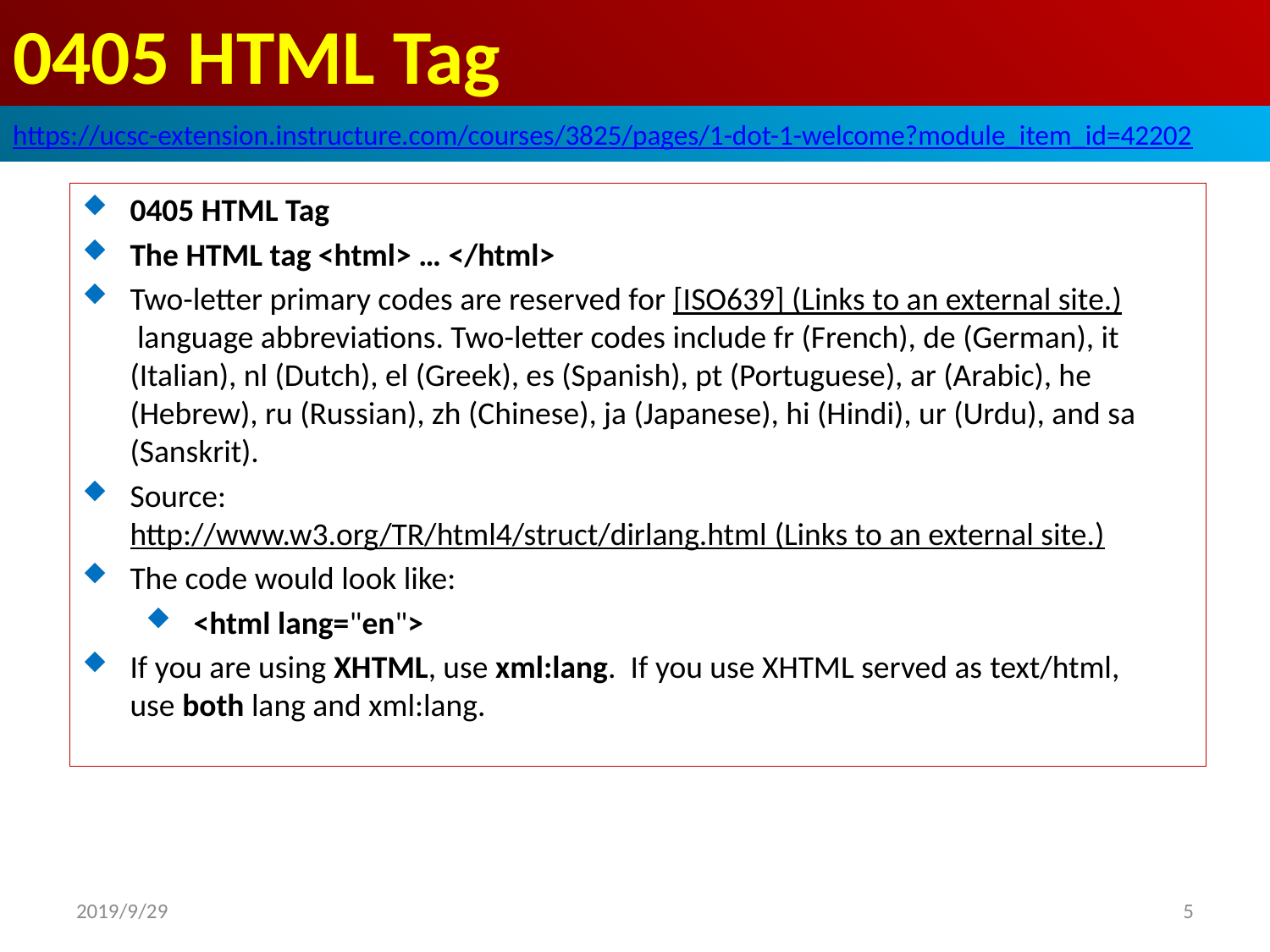

# 0405 HTML Tag

https://ucsc-extension.instructure.com/courses/3825/pages/1-dot-1-welcome?module_item_id=42202
0405 HTML Tag
The HTML tag <html> … </html>
Two-letter primary codes are reserved for [ISO639] (Links to an external site.) language abbreviations. Two-letter codes include fr (French), de (German), it (Italian), nl (Dutch), el (Greek), es (Spanish), pt (Portuguese), ar (Arabic), he (Hebrew), ru (Russian), zh (Chinese), ja (Japanese), hi (Hindi), ur (Urdu), and sa (Sanskrit).
Source: http://www.w3.org/TR/html4/struct/dirlang.html (Links to an external site.)
The code would look like:
<html lang="en">
If you are using XHTML, use xml:lang.  If you use XHTML served as text/html, use both lang and xml:lang.
2019/9/29
5